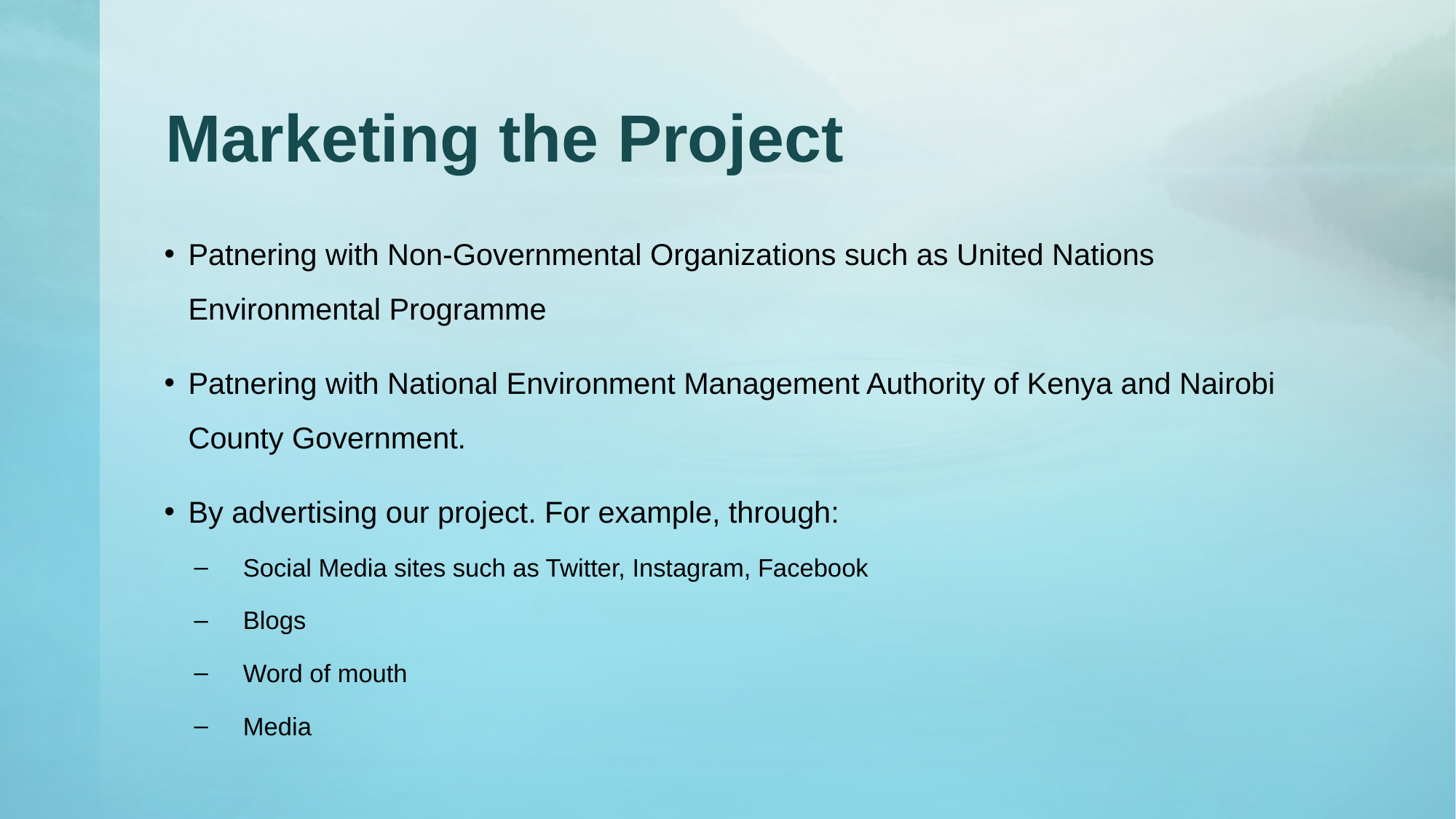

# Marketing the Project
Patnering with Non-Governmental Organizations such as United Nations Environmental Programme
Patnering with National Environment Management Authority of Kenya and Nairobi County Government.
By advertising our project. For example, through:
Social Media sites such as Twitter, Instagram, Facebook
Blogs
Word of mouth
Media